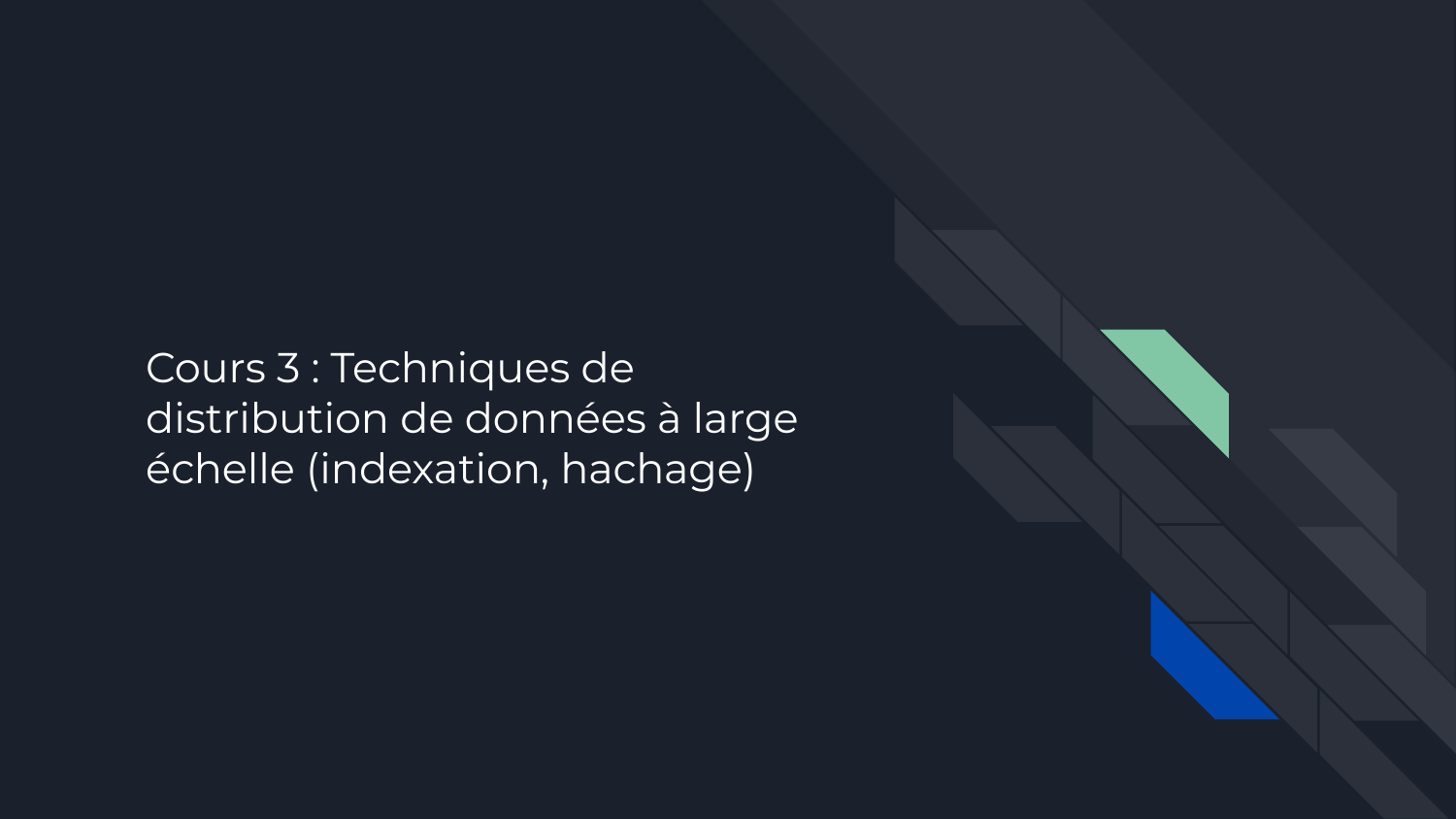

# Cours 3 : Techniques de distribution de données à large échelle (indexation, hachage)